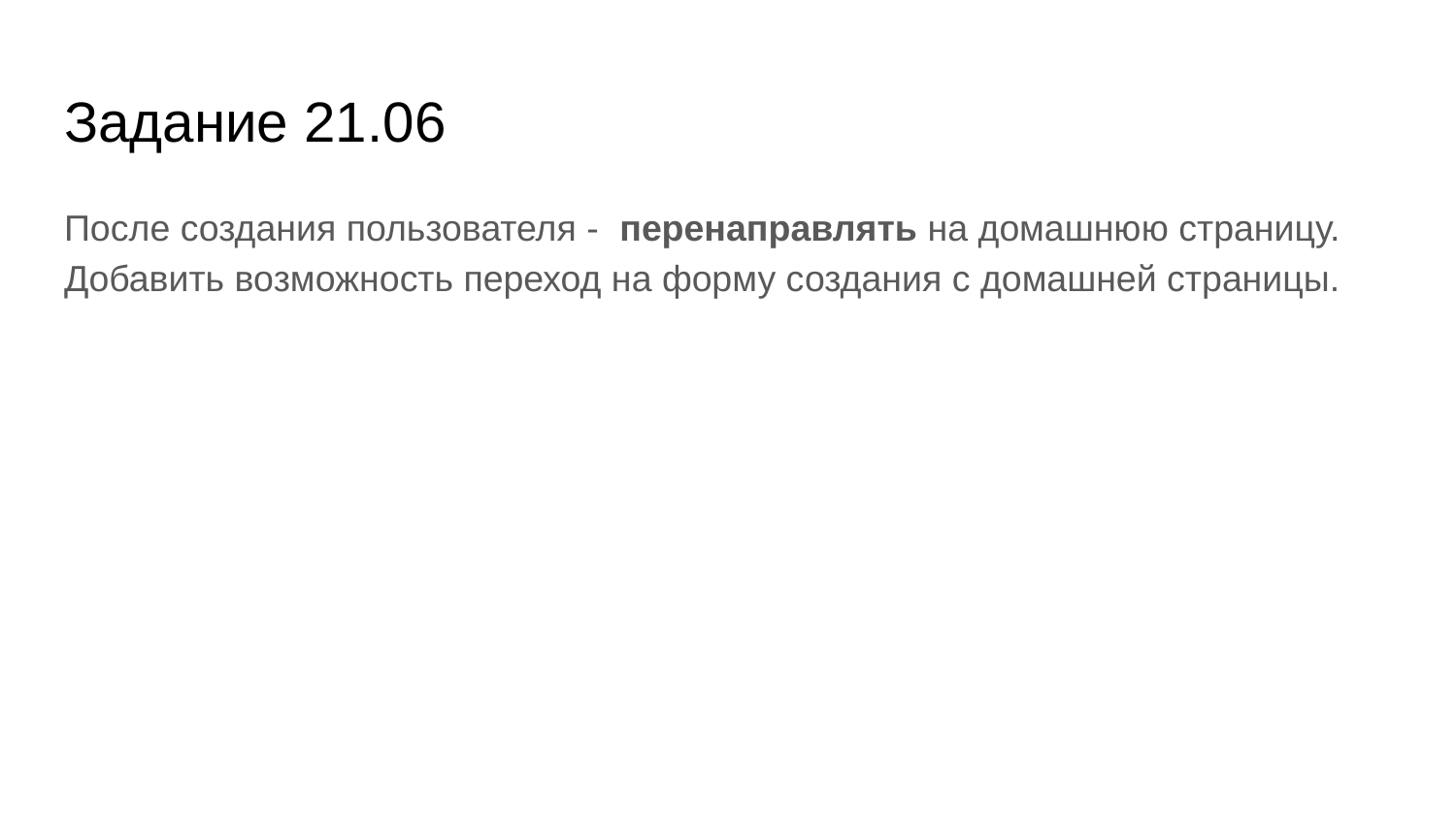

# Задание 21.06
После создания пользователя -  перенаправлять на домашнюю страницу. Добавить возможность переход на форму создания с домашней страницы.